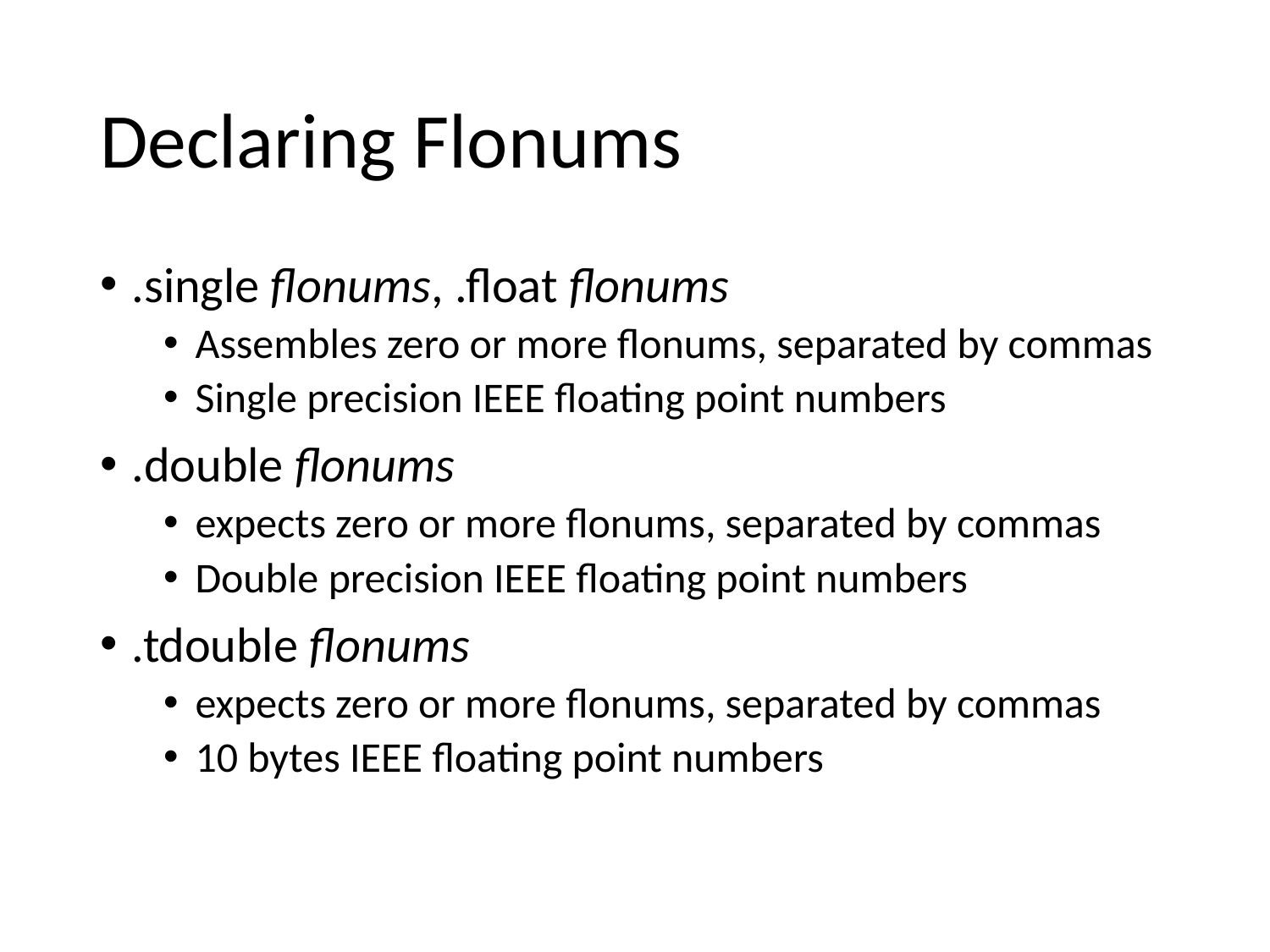

# Declaring Flonums
.single flonums, .float flonums
Assembles zero or more flonums, separated by commas
Single precision IEEE floating point numbers
.double flonums
expects zero or more flonums, separated by commas
Double precision IEEE floating point numbers
.tdouble flonums
expects zero or more flonums, separated by commas
10 bytes IEEE floating point numbers